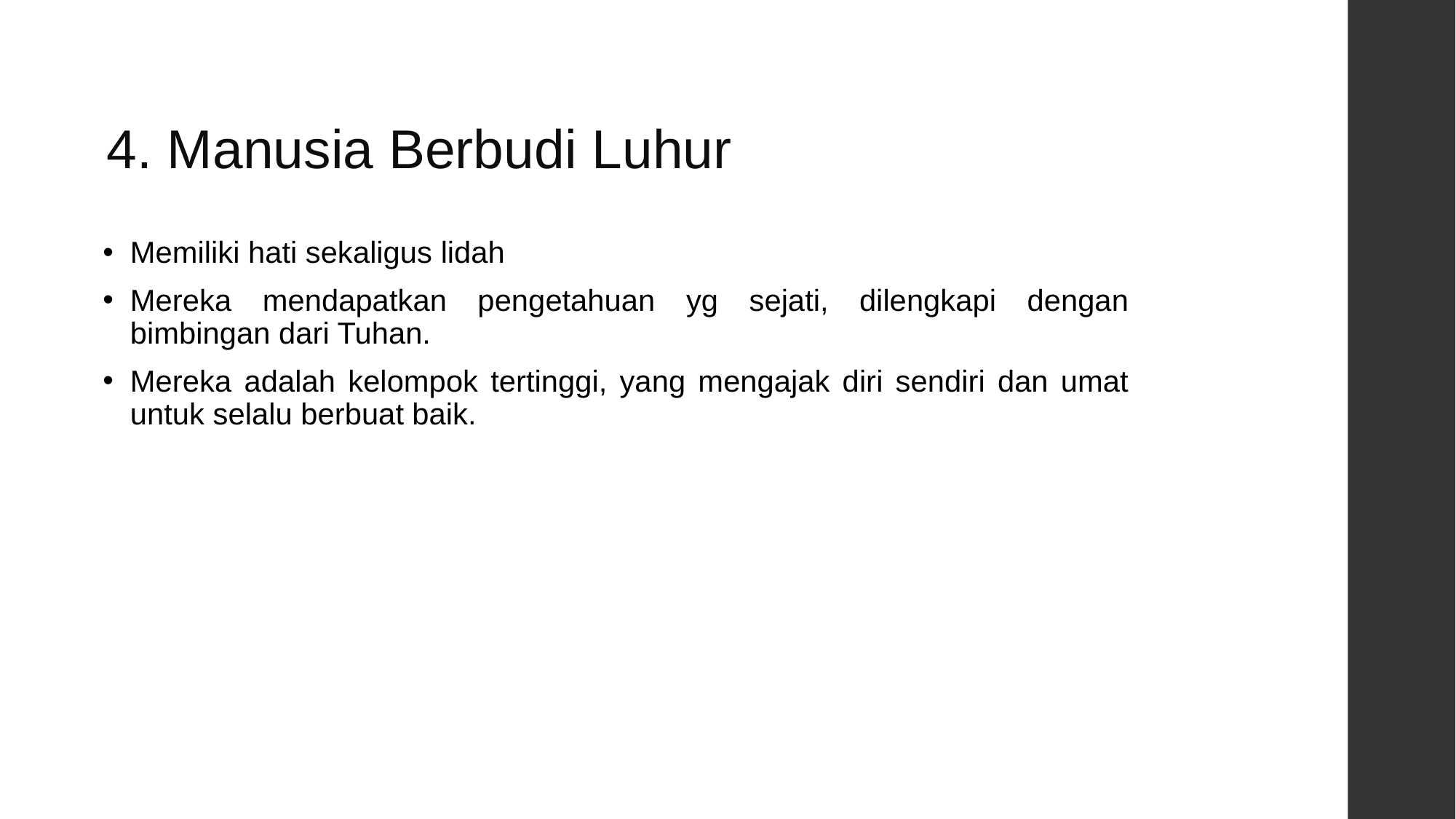

4. Manusia Berbudi Luhur
Memiliki hati sekaligus lidah
Mereka mendapatkan pengetahuan yg sejati, dilengkapi dengan bimbingan dari Tuhan.
Mereka adalah kelompok tertinggi, yang mengajak diri sendiri dan umat untuk selalu berbuat baik.